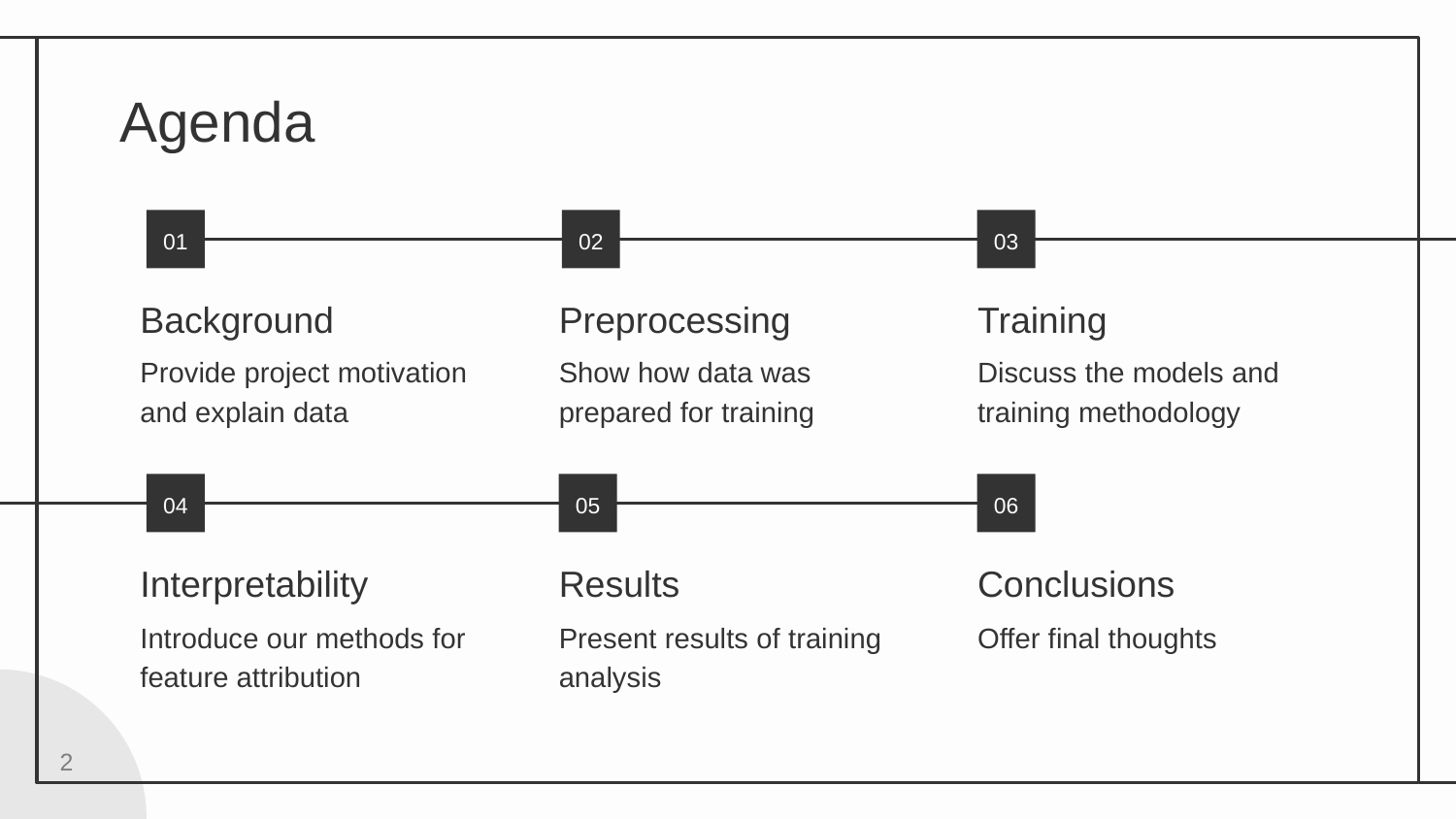

# Agenda
01
02
03
Background
Preprocessing
Training
Provide project motivation and explain data
Show how data was prepared for training
Discuss the models and training methodology
04
05
06
Interpretability
Results
Conclusions
Introduce our methods for feature attribution
Present results of training analysis
Offer final thoughts
2